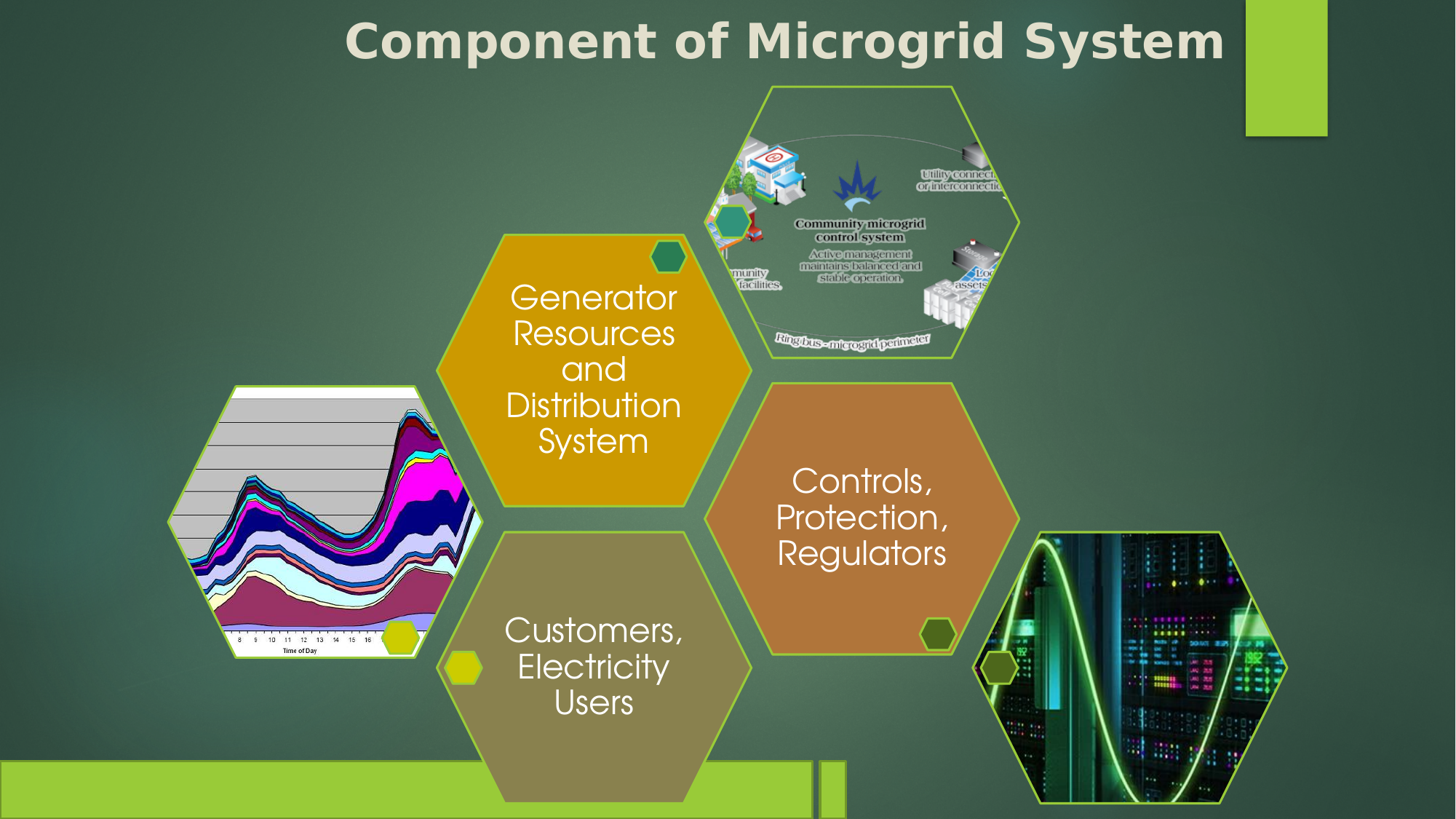

# Component of Microgrid System
Customers, Electricity Users
Controls, Protection, Regulators
Generator Resources and Distribution System